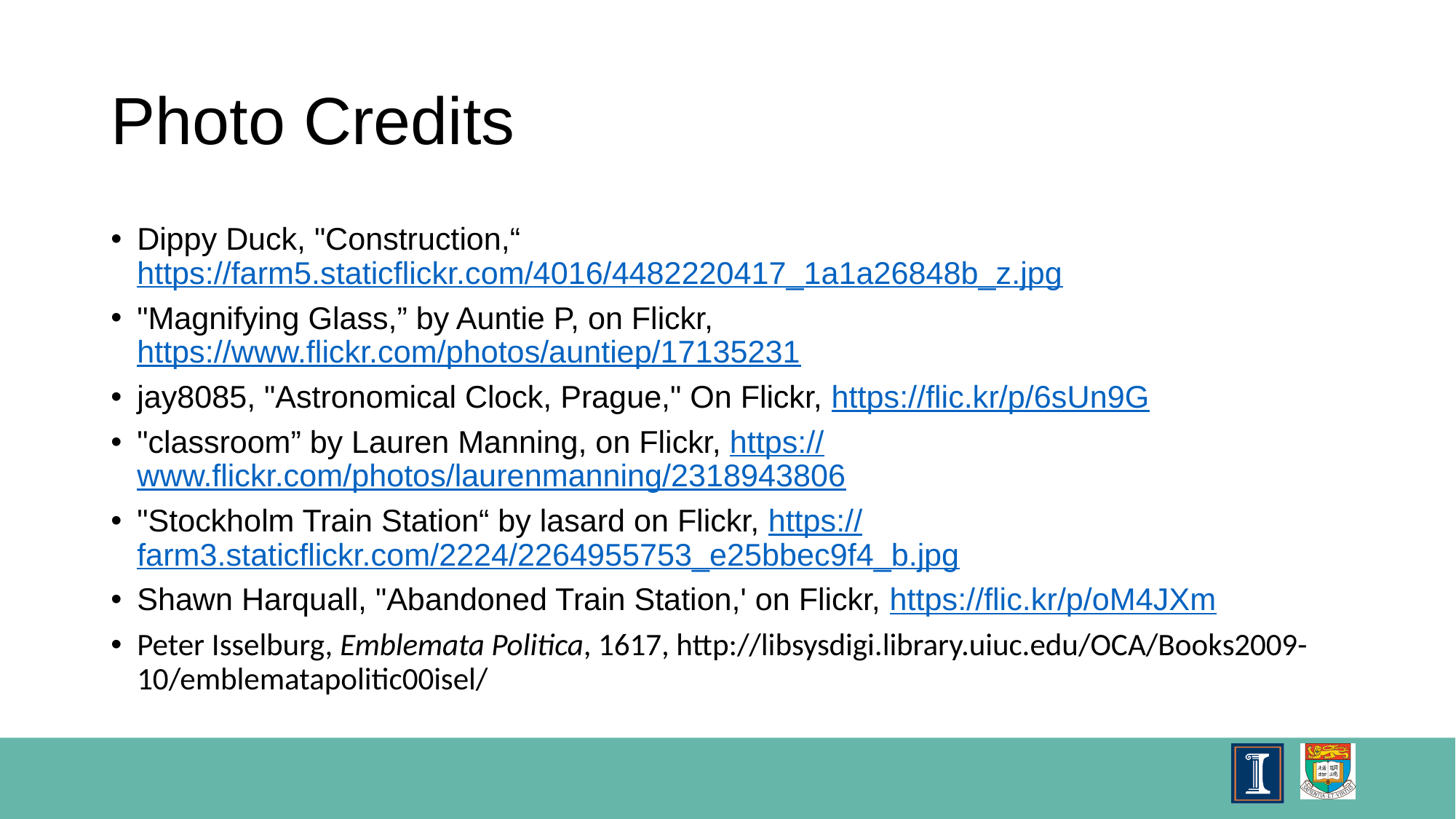

# Photo Credits
Dippy Duck, "Construction,“ https://farm5.staticflickr.com/4016/4482220417_1a1a26848b_z.jpg
"Magnifying Glass,” by Auntie P, on Flickr, https://www.flickr.com/photos/auntiep/17135231
jay8085, "Astronomical Clock, Prague," On Flickr, https://flic.kr/p/6sUn9G
"classroom” by Lauren Manning, on Flickr, https://www.flickr.com/photos/laurenmanning/2318943806
"Stockholm Train Station“ by lasard on Flickr, https://farm3.staticflickr.com/2224/2264955753_e25bbec9f4_b.jpg
Shawn Harquall, "Abandoned Train Station,' on Flickr, https://flic.kr/p/oM4JXm
Peter Isselburg, Emblemata Politica, 1617, http://libsysdigi.library.uiuc.edu/OCA/Books2009-10/emblematapolitic00isel/